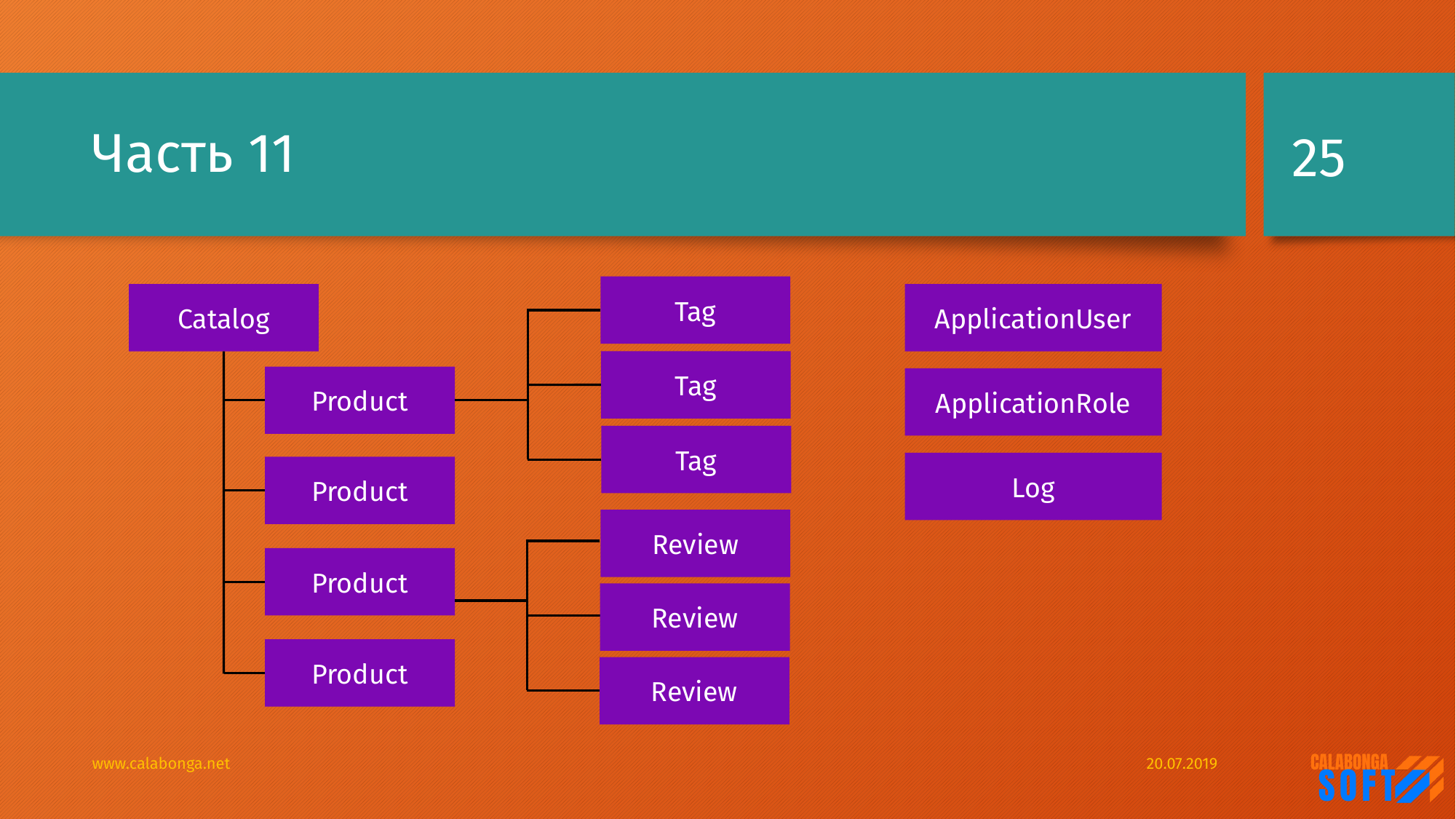

25
# Часть 11
Tag
Catalog
ApplicationUser
Tag
Product
ApplicationRole
Tag
Log
Product
Review
Product
Review
Product
Review
www.calabonga.net
20.07.2019